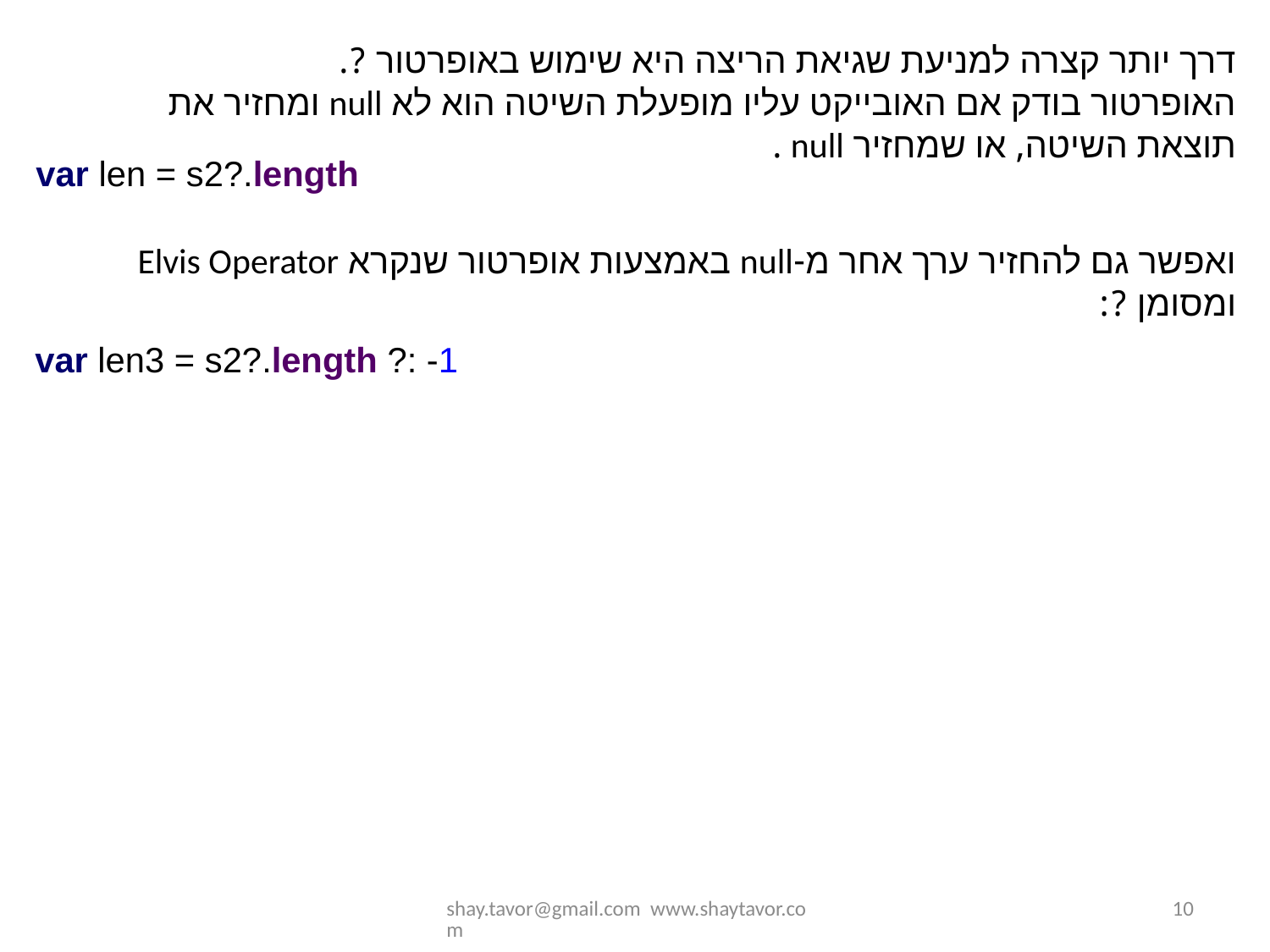

דרך יותר קצרה למניעת שגיאת הריצה היא שימוש באופרטור ?.
האופרטור בודק אם האובייקט עליו מופעלת השיטה הוא לא null ומחזיר את תוצאת השיטה, או שמחזיר null .
var len = s2?.length
ואפשר גם להחזיר ערך אחר מ-null באמצעות אופרטור שנקרא Elvis Operator ומסומן ?:
var len3 = s2?.length ?: -1
shay.tavor@gmail.com  www.shaytavor.com
10